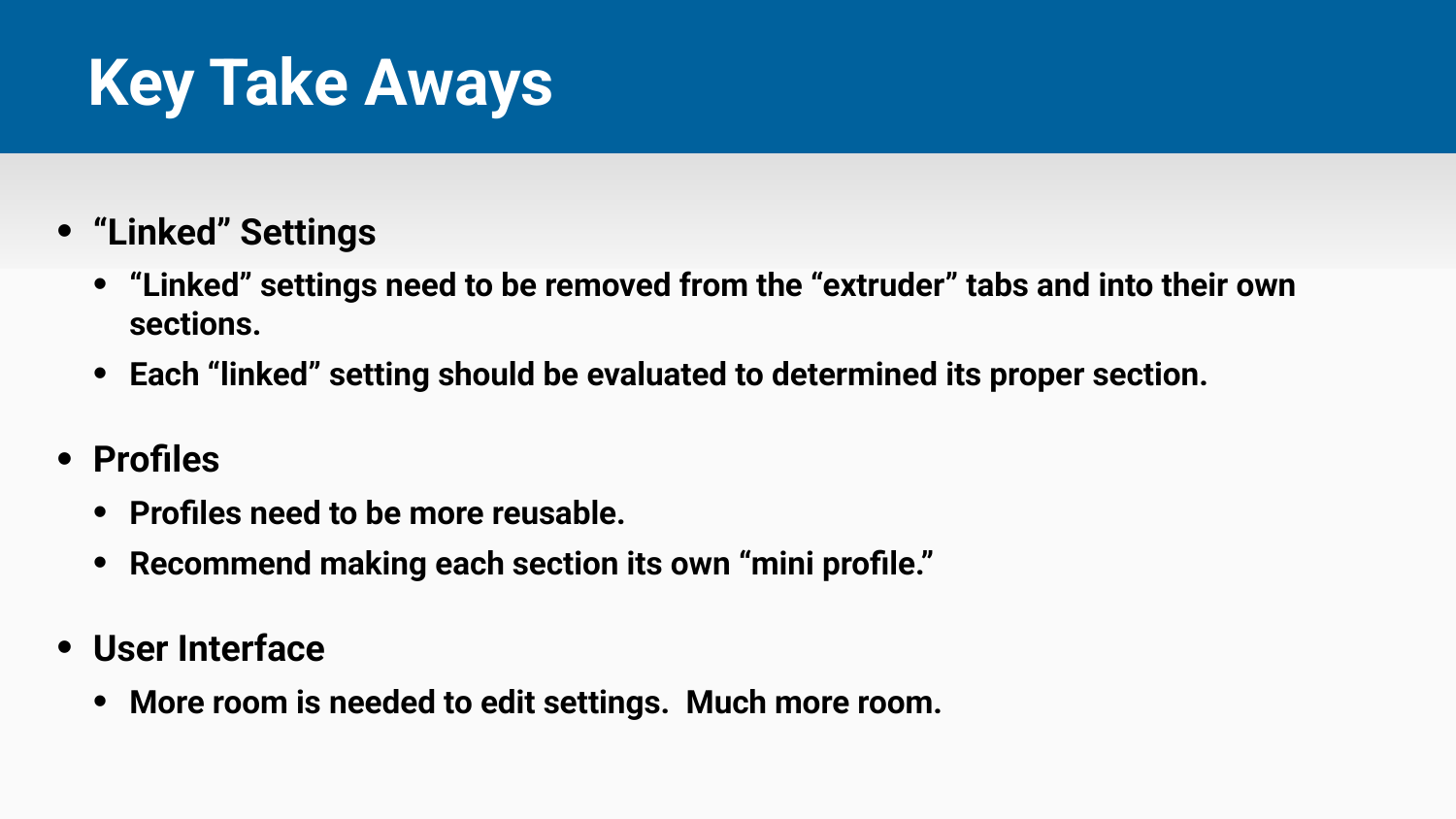

# Key Take Aways
“Linked” Settings
“Linked” settings need to be removed from the “extruder” tabs and into their own sections.
Each “linked” setting should be evaluated to determined its proper section.

Profiles
Profiles need to be more reusable.
Recommend making each section its own “mini profile.”

User Interface
More room is needed to edit settings.  Much more room.